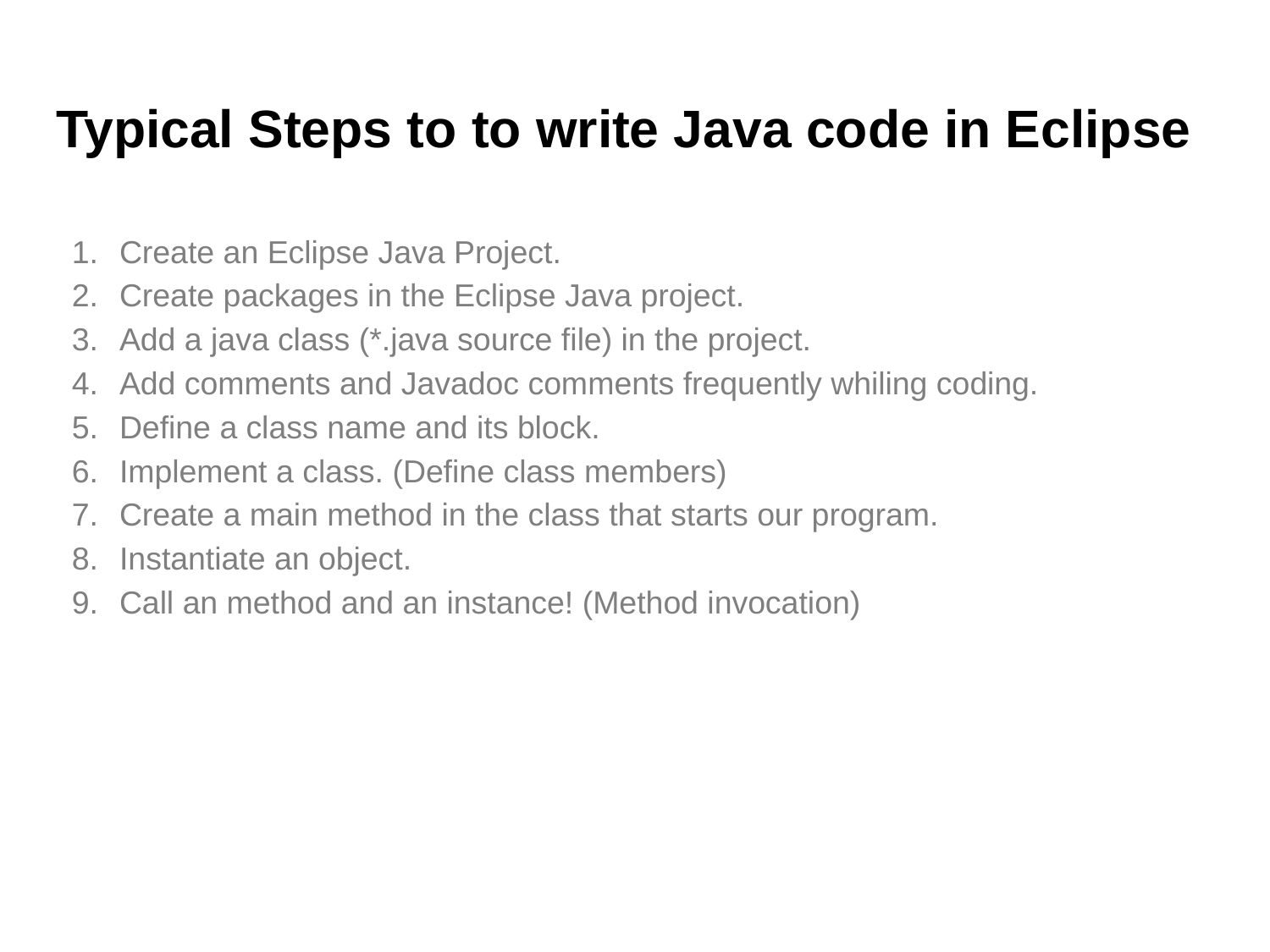

# Typical Steps to to write Java code in Eclipse
Create an Eclipse Java Project.
Create packages in the Eclipse Java project.
Add a java class (*.java source file) in the project.
Add comments and Javadoc comments frequently whiling coding.
Define a class name and its block.
Implement a class. (Define class members)
Create a main method in the class that starts our program.
Instantiate an object.
Call an method and an instance! (Method invocation)